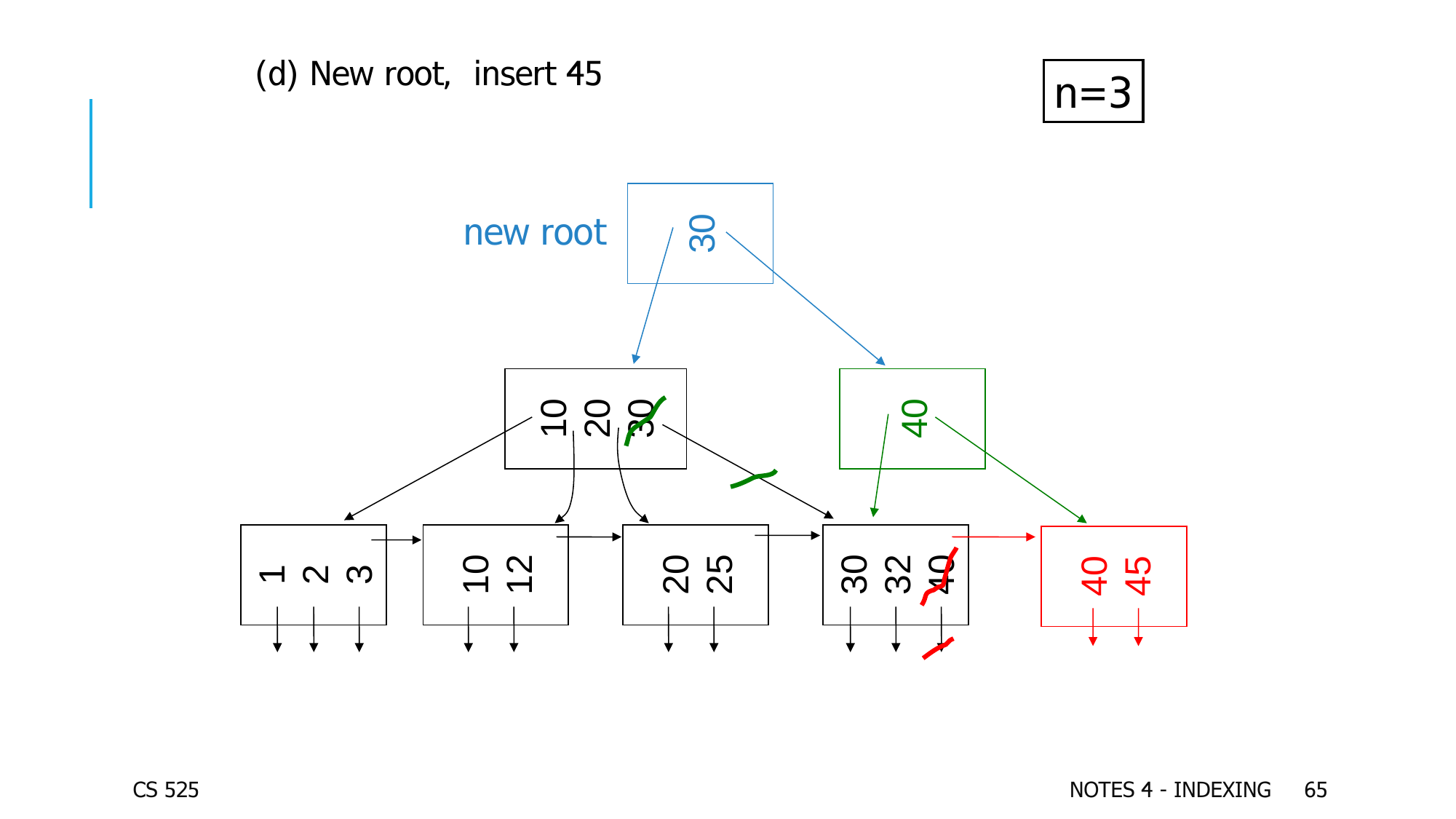

(d) New root,  insert 45
n=3
30
new root

10
20
30
40

1
2
3
10
12
20
25
30
32
40
40
45

CS 525
Notes 4 - Indexing
65